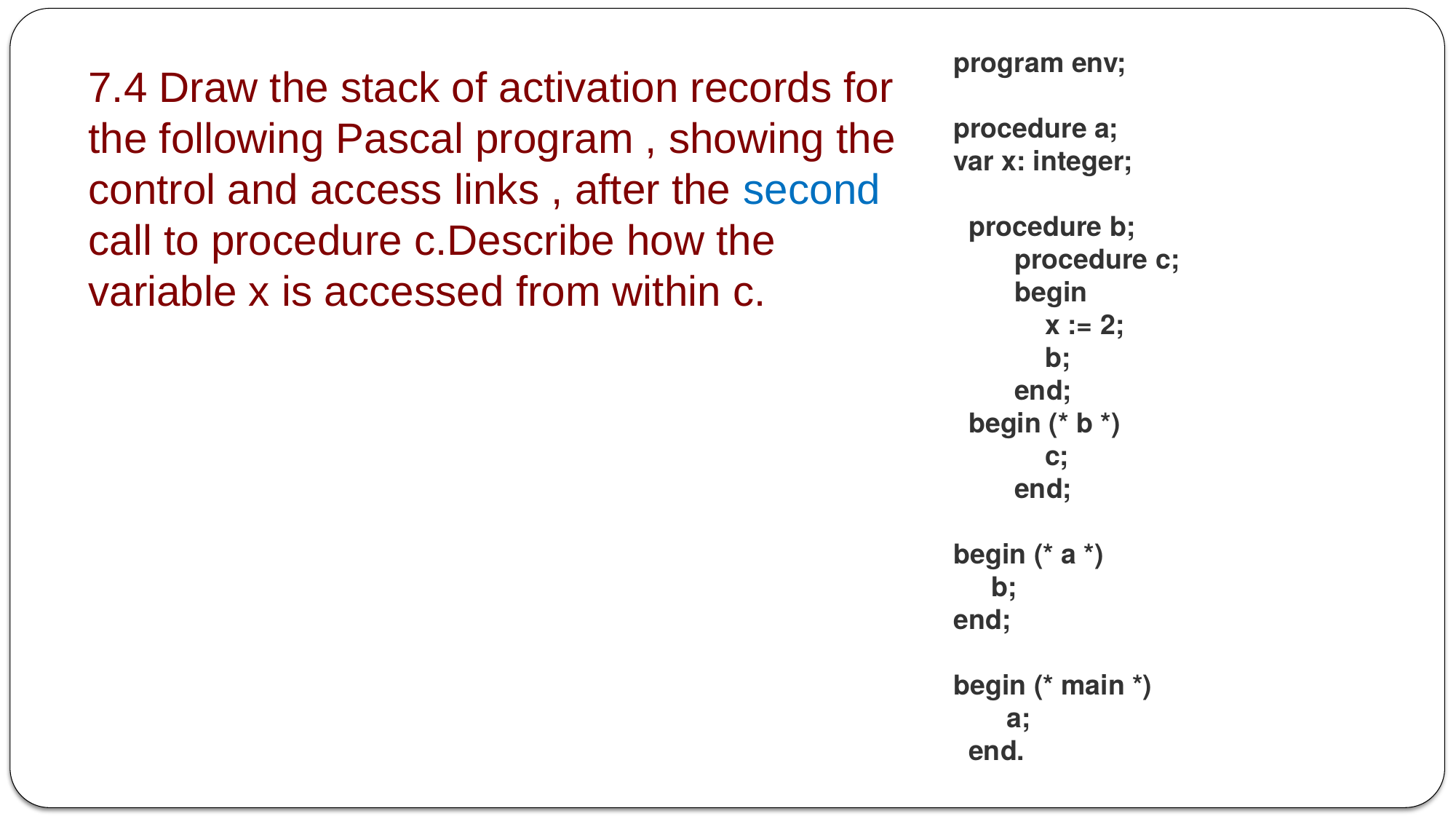

program env;

procedure a;
var x: integer;

  procedure b;
        procedure c;
        begin
            x := 2;
            b;
        end;
  begin (* b *)
            c;
        end;

begin (* a *)
     b;
end;

begin (* main *)
       a;
  end.
7.4 Draw the stack of activation records for the following Pascal program , showing the control and access links , after the second call to procedure c.Describe how the variable x is accessed from within c.